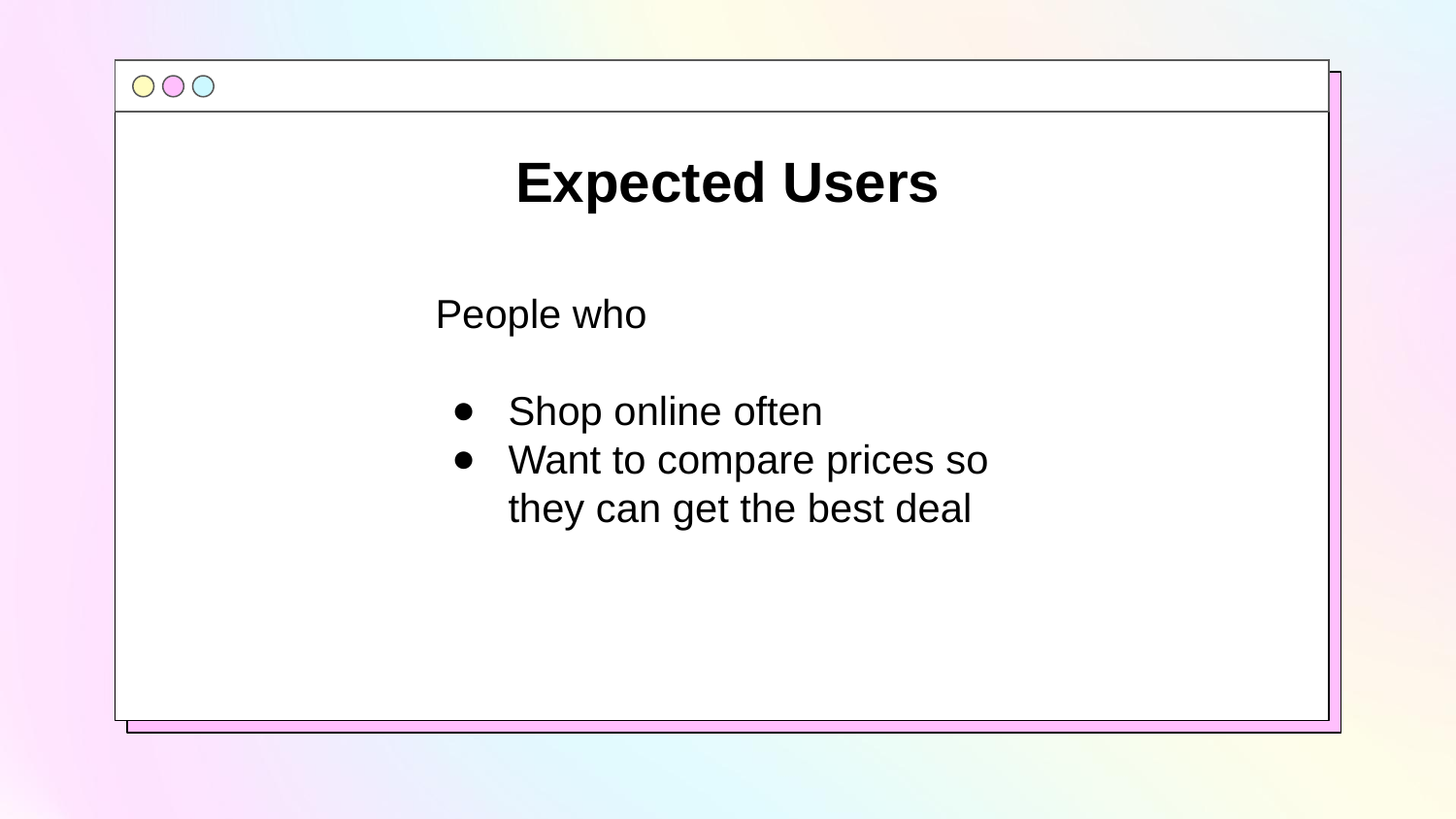

# Expected Users
People who

Shop online often
Want to compare prices so they can get the best deal